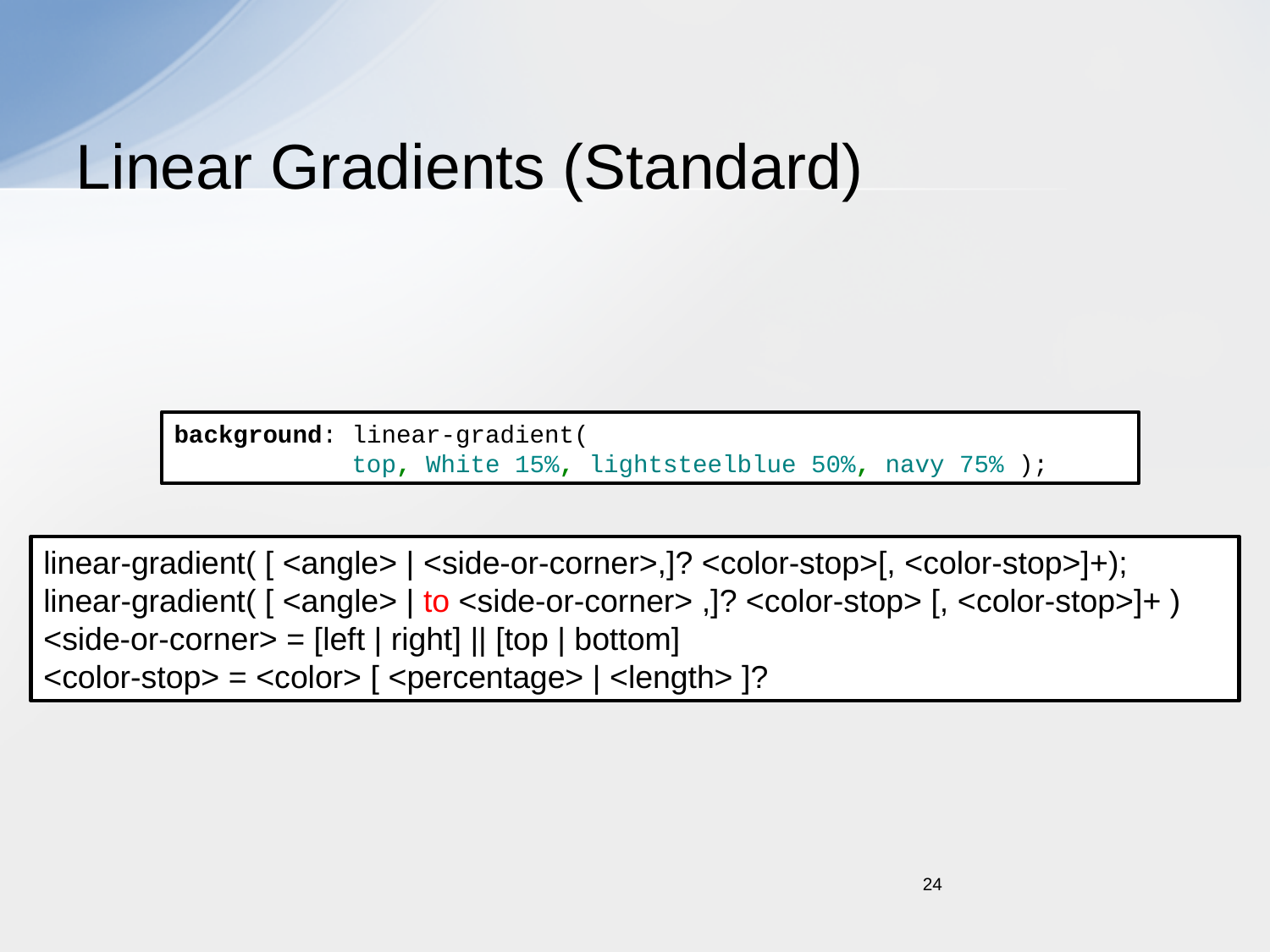

# Linear Gradients (Standard)

background: linear-gradient(
            top, White 15%, lightsteelblue 50%, navy 75% );
linear-gradient( [ <angle> | <side-or-corner>,]? <color-stop>[, <color-stop>]+);
linear-gradient( [ <angle> | to <side-or-corner> ,]? <color-stop> [, <color-stop>]+ )
<side-or-corner> = [left | right] || [top | bottom]
<color-stop> = <color> [ <percentage> | <length> ]?
24